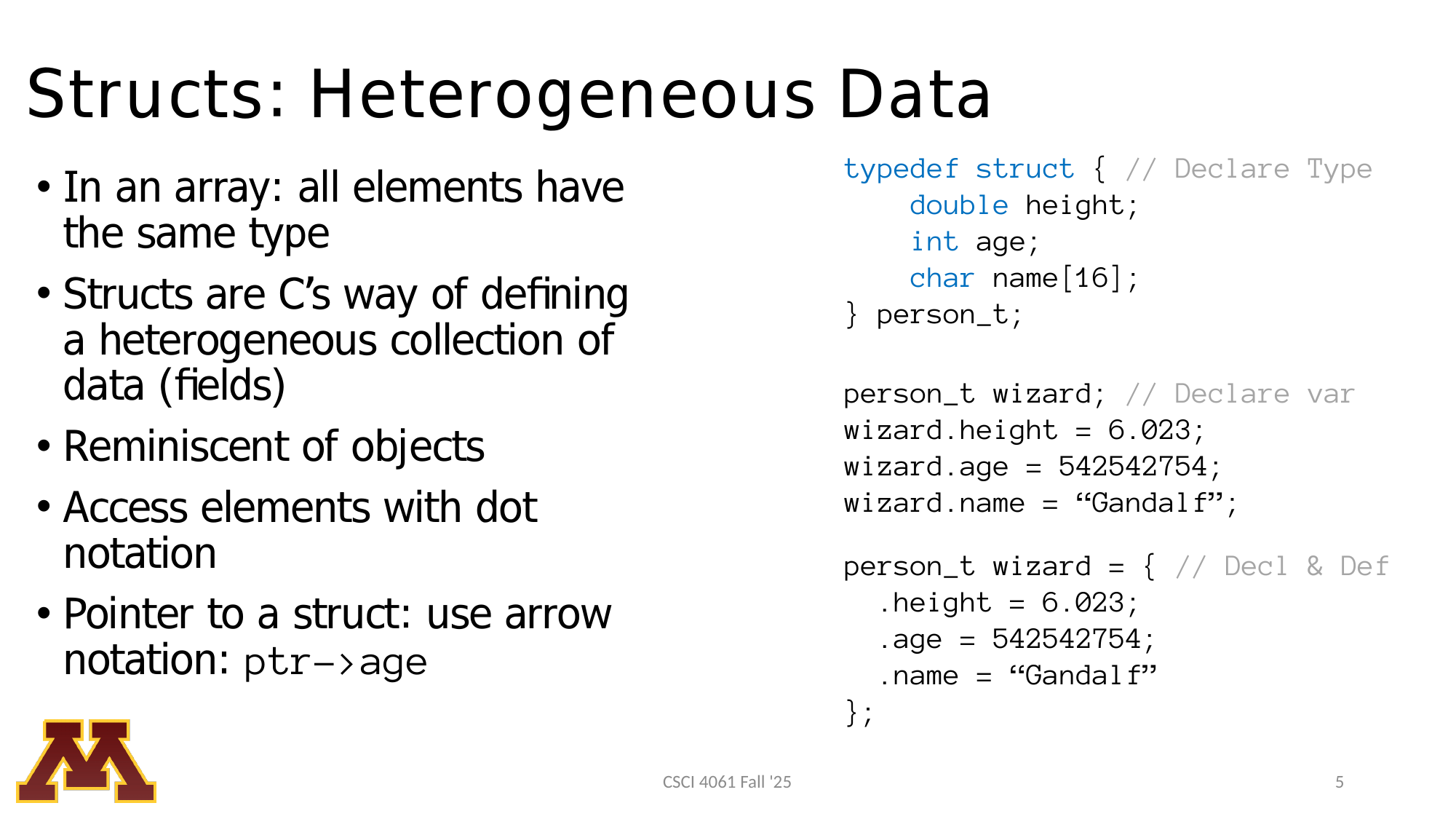

# Structs: Heterogeneous Data
typedef struct { // Declare Type
    double height;
    int age;
    char name[16];
} person_t;
In an array: all elements have the same type
Structs are C’s way of defining a heterogeneous collection of data (fields)
Reminiscent of objects
Access elements with dot notation
Pointer to a struct: use arrow notation: ptr->age

person_t wizard; // Declare var
wizard.height = 6.023;
wizard.age = 542542754;
wizard.name = “Gandalf”;
person_t wizard = { // Decl & Def
  .height = 6.023;
  .age = 542542754;
  .name = “Gandalf”
};
CSCI 4061 Fall '25
5